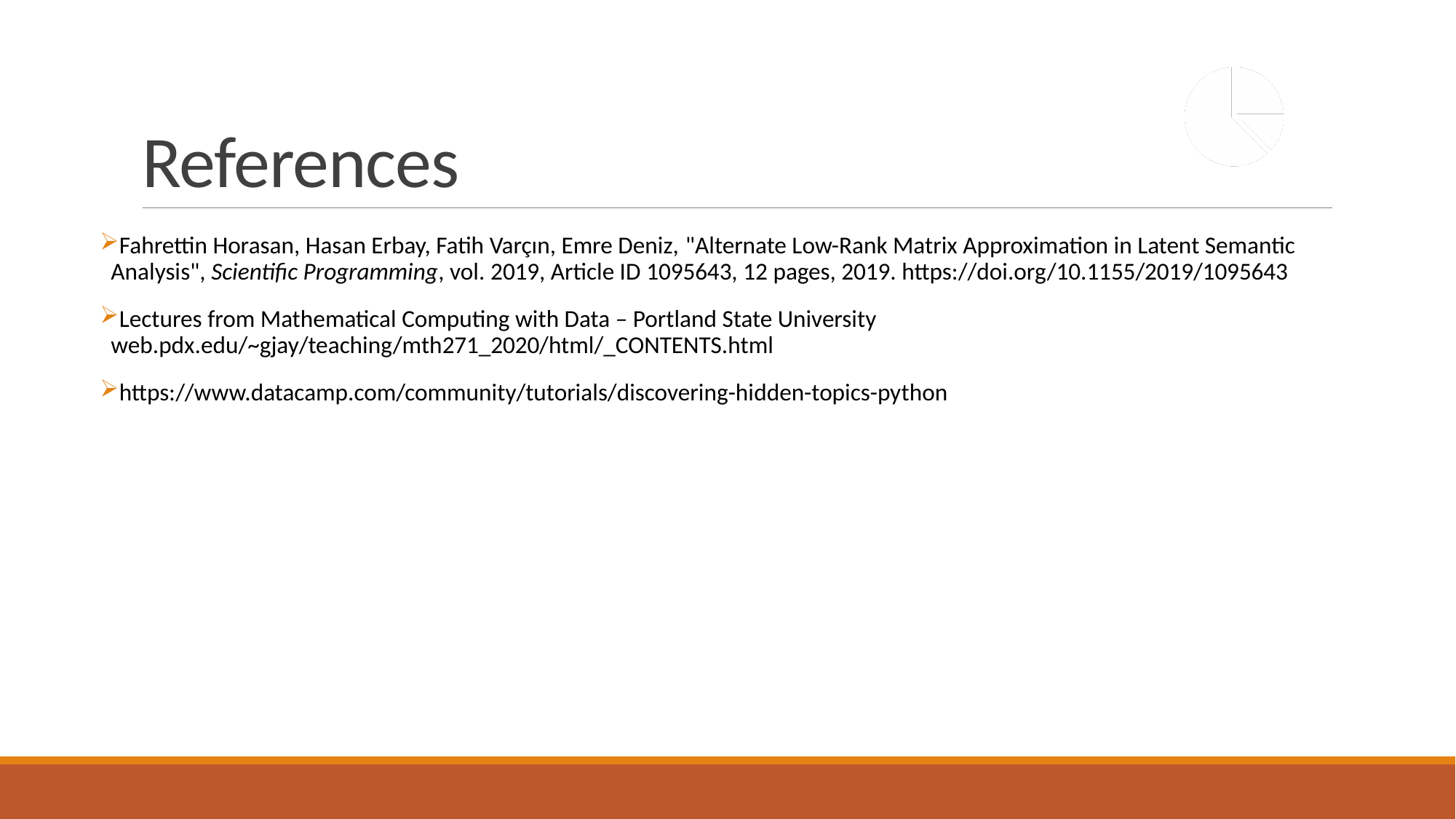

# References

Fahrettin Horasan, Hasan Erbay, Fatih Varçın, Emre Deniz, "Alternate Low-Rank Matrix Approximation in Latent Semantic Analysis", Scientific Programming, vol. 2019, Article ID 1095643, 12 pages, 2019. https://doi.org/10.1155/2019/1095643
Lectures from Mathematical Computing with Data – Portland State University web.pdx.edu/~gjay/teaching/mth271_2020/html/_CONTENTS.html
https://www.datacamp.com/community/tutorials/discovering-hidden-topics-python